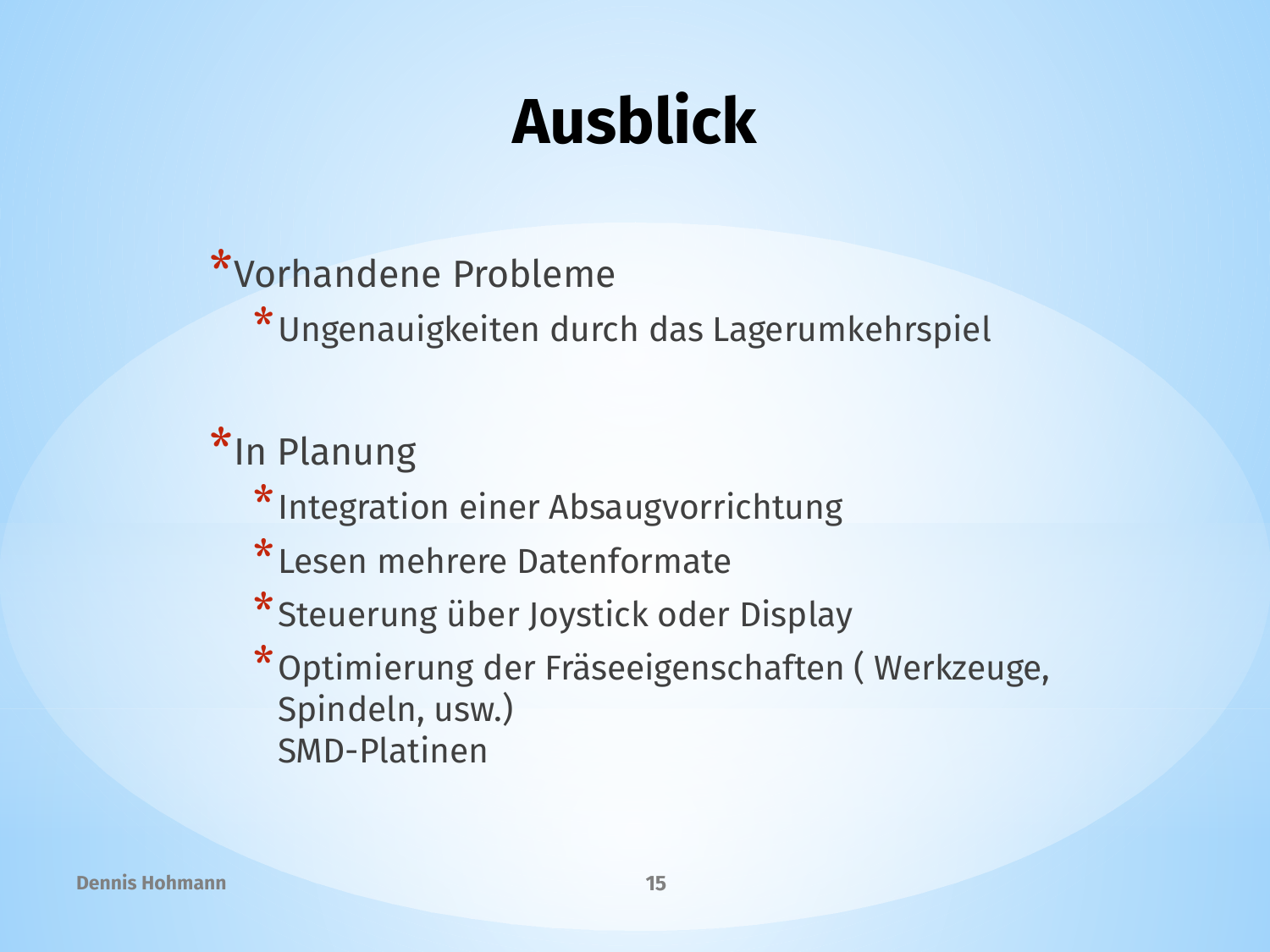

Ausblick
Vorhandene Probleme
Ungenauigkeiten durch das Lagerumkehrspiel

In Planung
Integration einer Absaugvorrichtung
Lesen mehrere Datenformate
Steuerung über Joystick oder Display
Optimierung der Fräseeigenschaften ( Werkzeuge, Spindeln, usw.)
SMD-Platinen

Dennis Hohmann
15